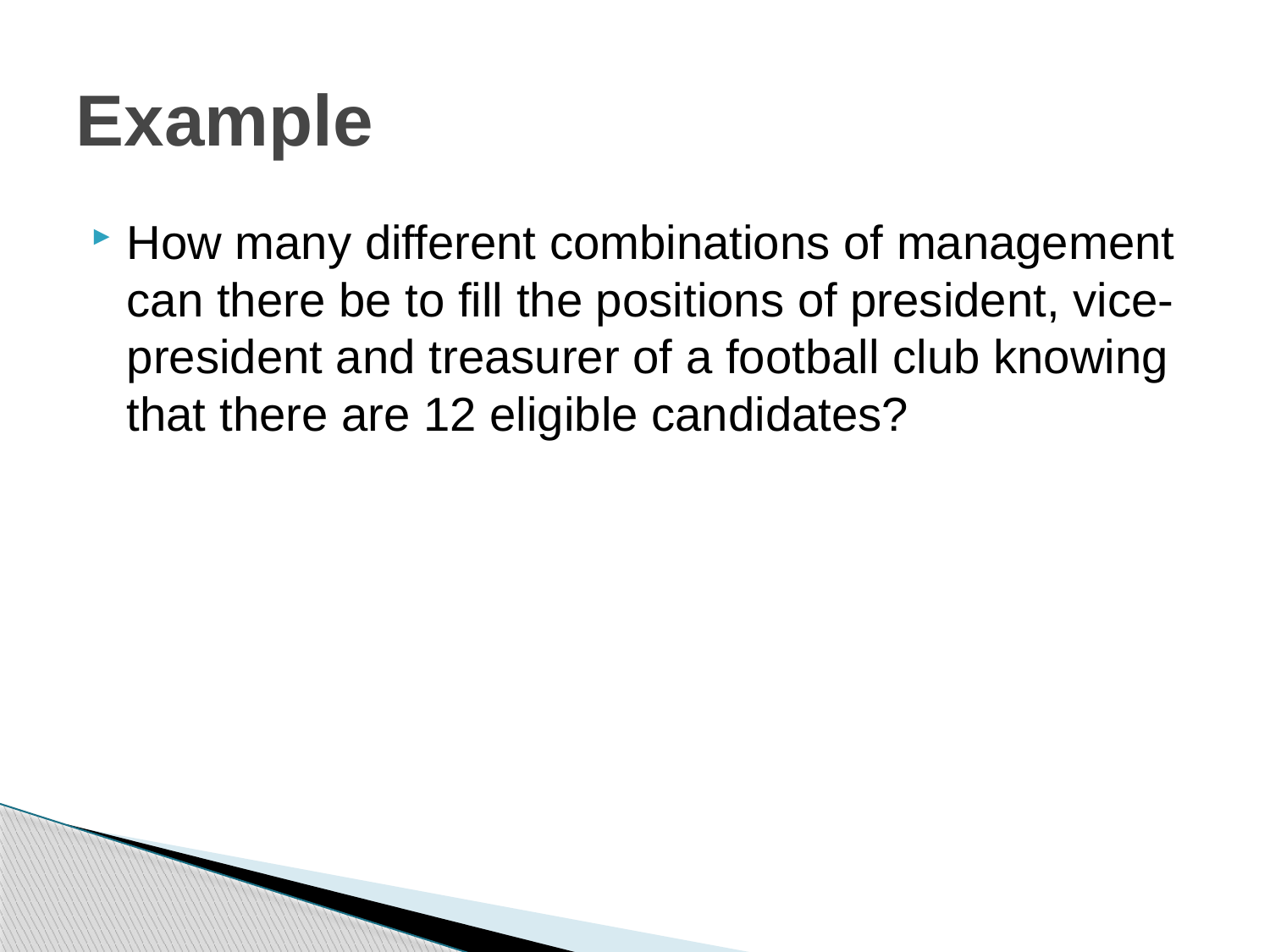

# Example
How many different combinations of management can there be to fill the positions of president, vice-president and treasurer of a football club knowing that there are 12 eligible candidates?